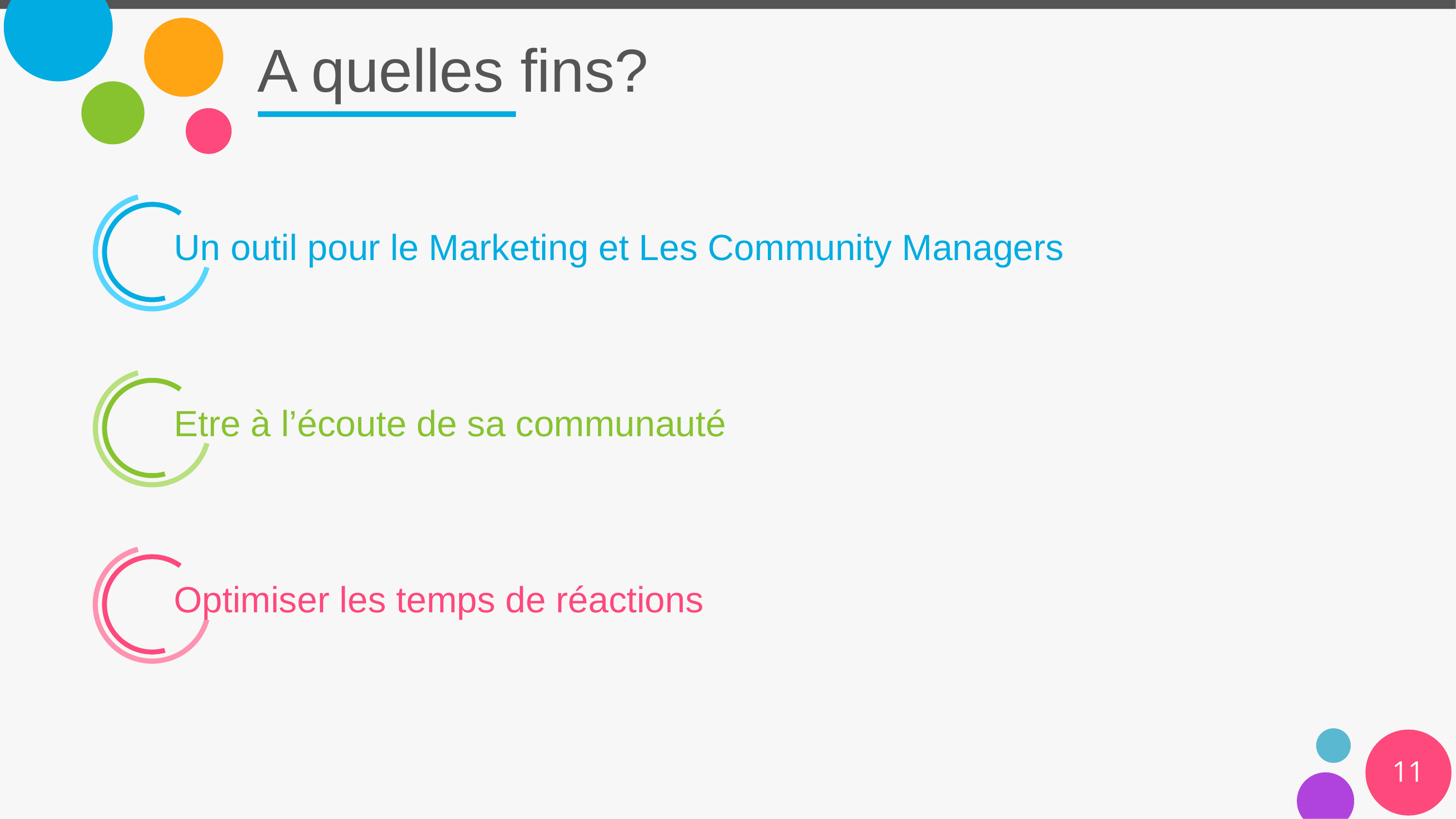

# A quelles fins?

Un outil pour le Marketing et Les Community Managers

Etre à l’écoute de sa communauté

Optimiser les temps de réactions

11